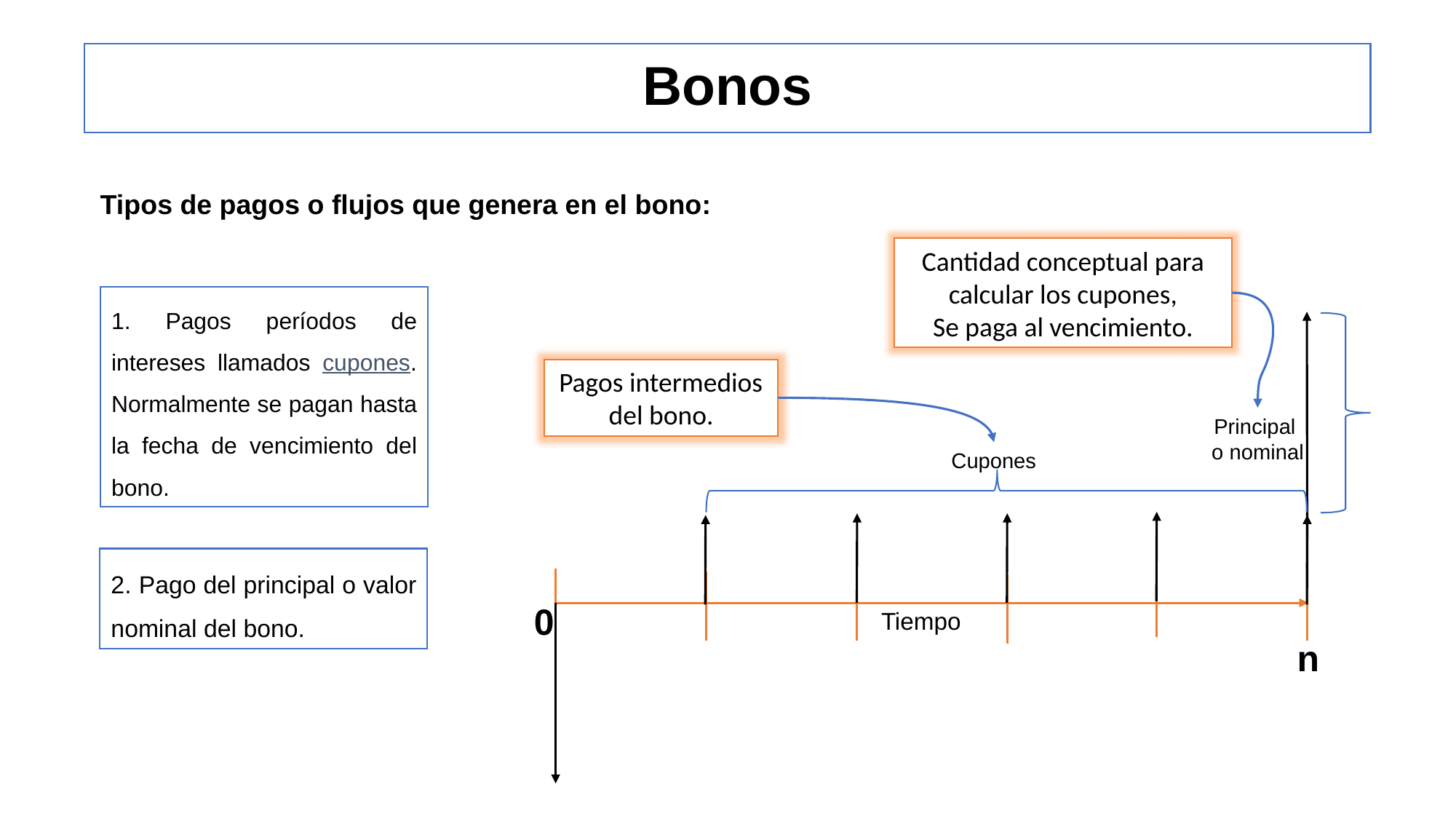

# Bonos
Tipos de pagos o flujos que genera en el bono:

Cantidad conceptual para calcular los cupones,
Se paga al vencimiento.
1. Pagos períodos de intereses llamados cupones. Normalmente se pagan hasta la fecha de vencimiento del bono.

Pagos intermedios del bono.
Principal
o nominal
Cupones
2. Pago del principal o valor nominal del bono.
0
Tiempo
n